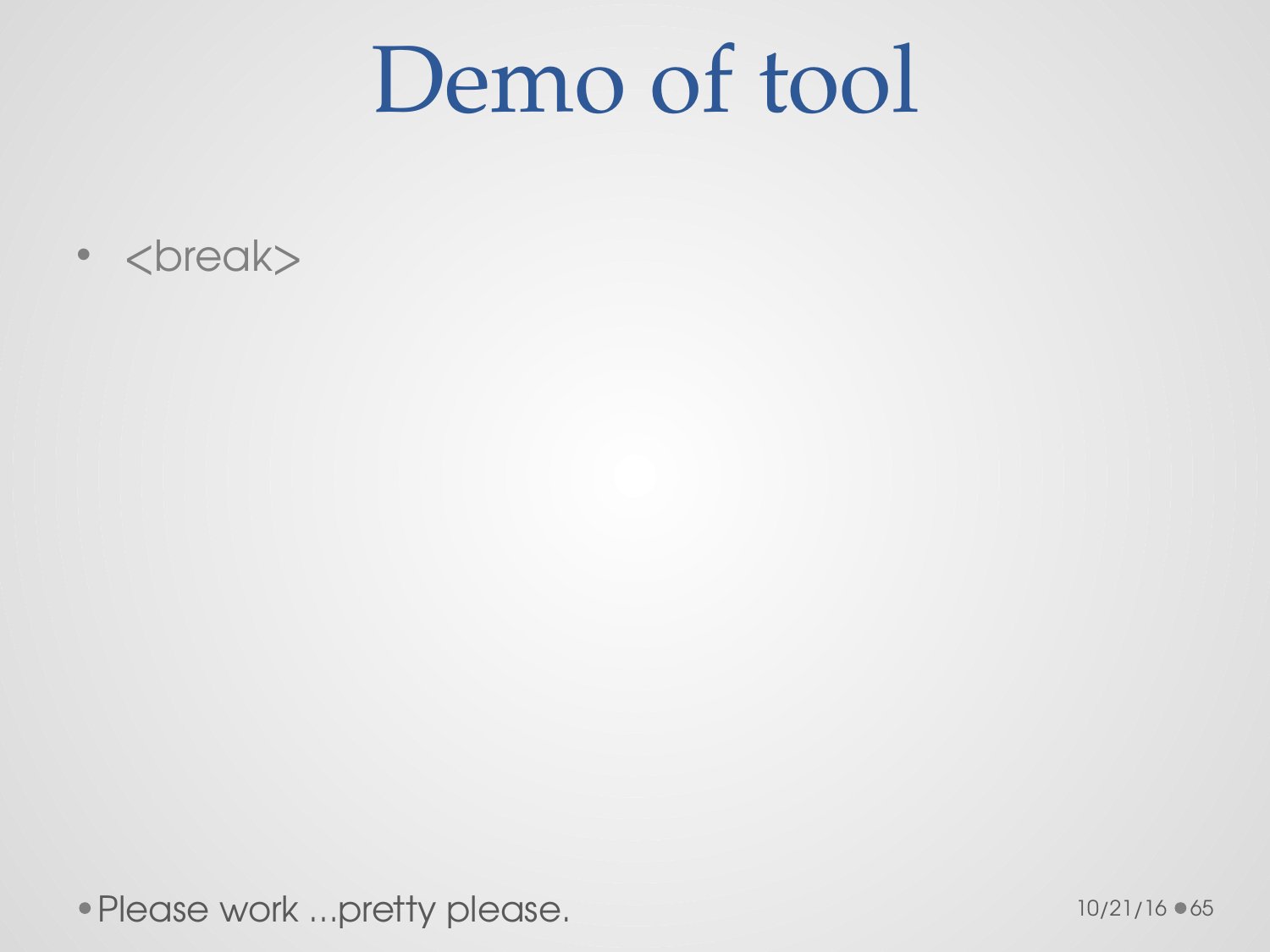

# Demo of tool
<break>

Please work …pretty please.
10/21/16
65